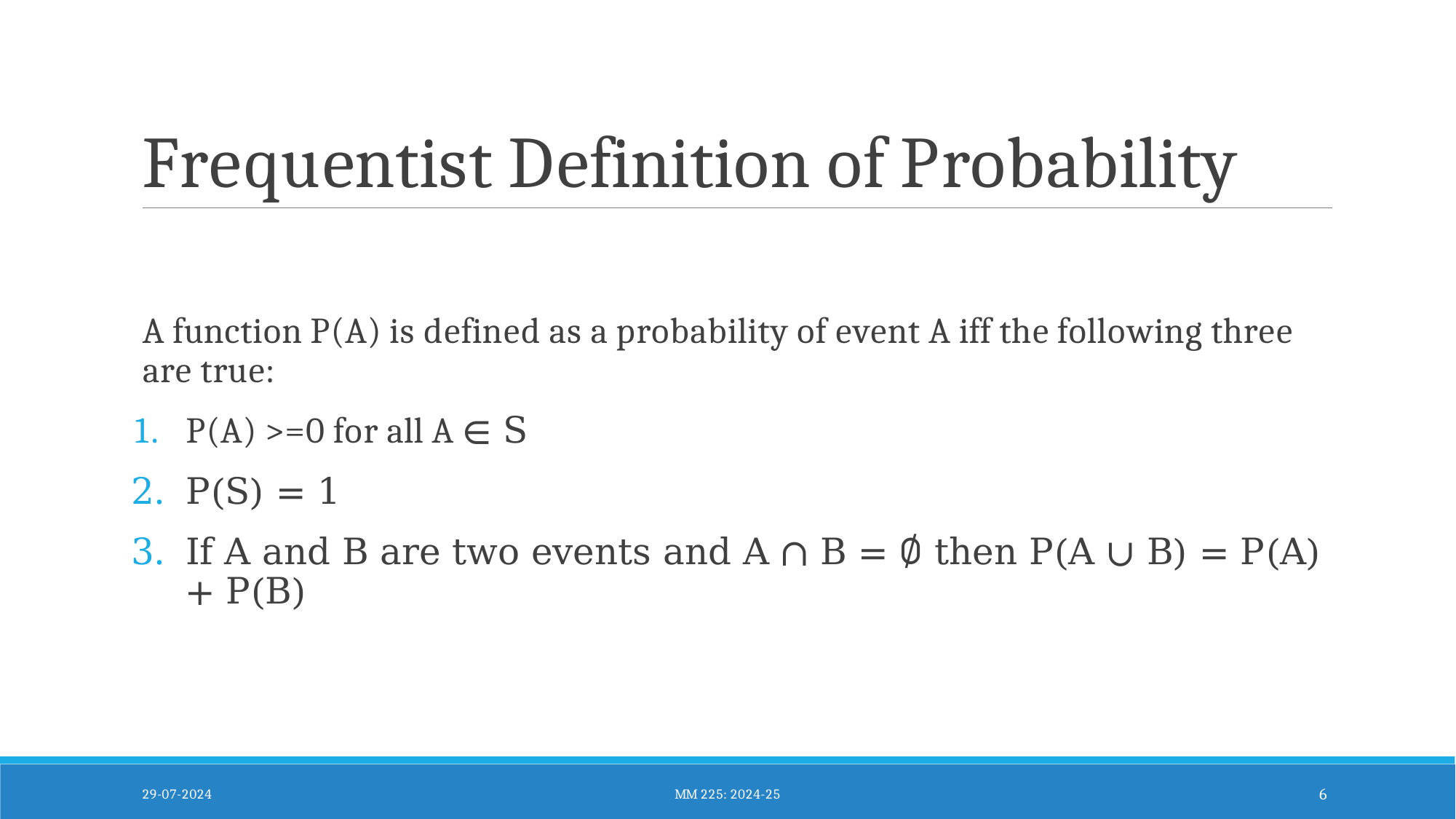

# Frequentist Definition of Probability
A function P(A) is defined as a probability of event A iff the following three are true:
P(A) >=0 for all A ∈ S
P(S) = 1
If A and B are two events and A ∩ B = ∅ then P(A ∪ B) = P(A) + P(B)
29-07-2024
MM 225: 2024-25
6